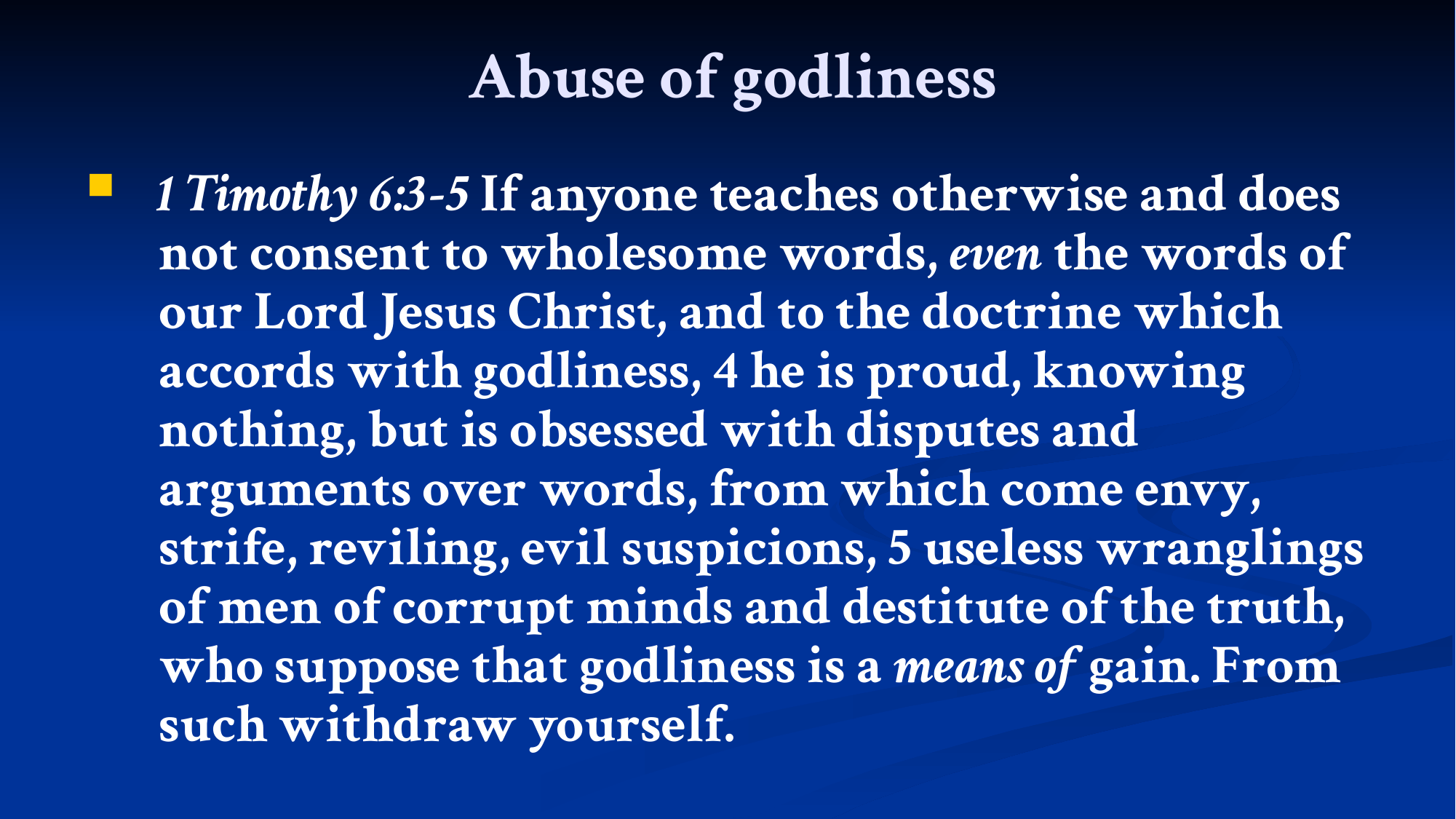

# Abuse of godliness
1 Timothy 6:3-5 If anyone teaches otherwise and does not consent to wholesome words, even the words of our Lord Jesus Christ, and to the doctrine which accords with godliness, 4 he is proud, knowing nothing, but is obsessed with disputes and arguments over words, from which come envy, strife, reviling, evil suspicions, 5 useless wranglings of men of corrupt minds and destitute of the truth, who suppose that godliness is a means of gain. From such withdraw yourself.